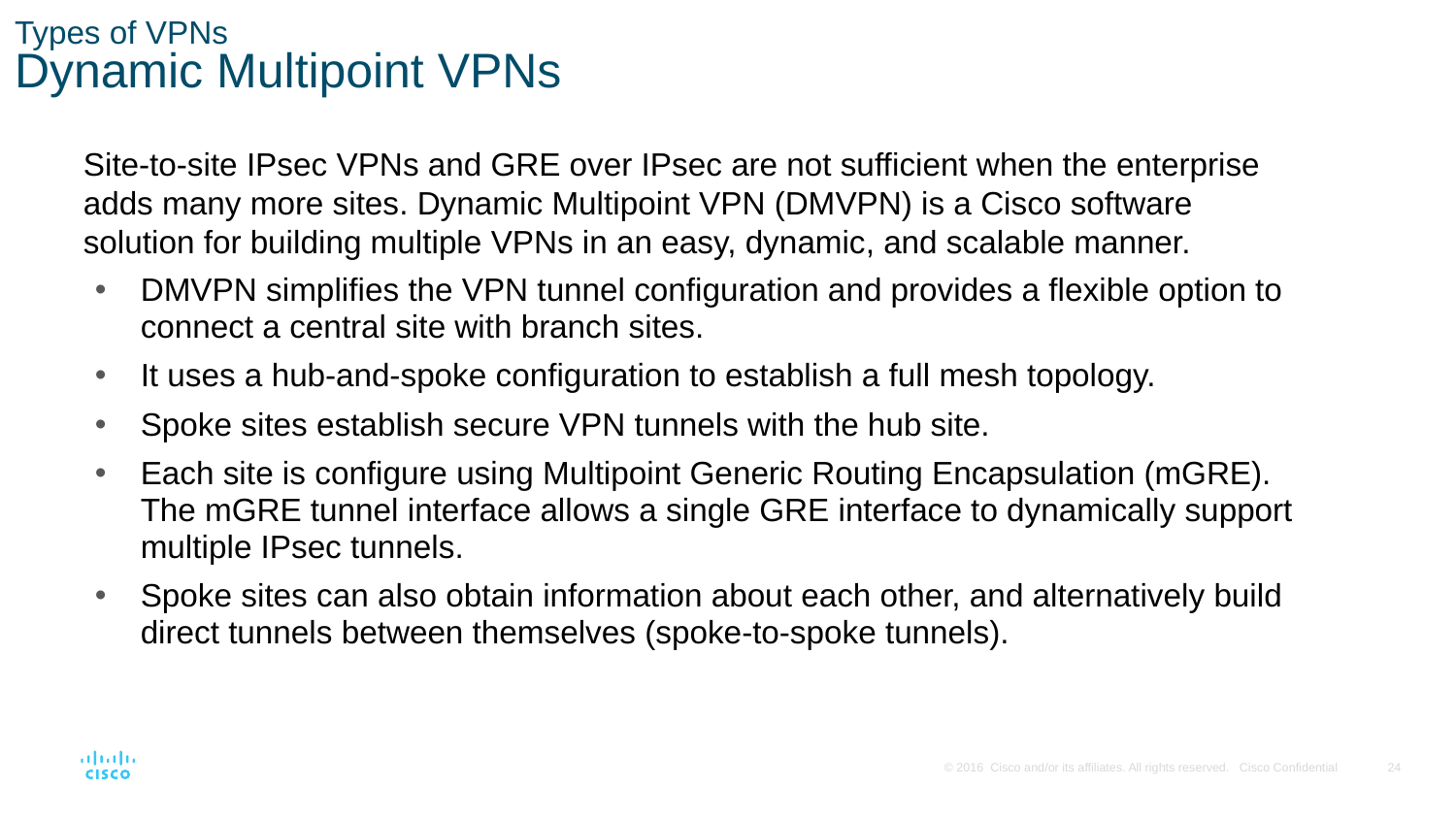

# Types of VPNs Dynamic Multipoint VPNs
Site-to-site IPsec VPNs and GRE over IPsec are not sufficient when the enterprise adds many more sites. Dynamic Multipoint VPN (DMVPN) is a Cisco software solution for building multiple VPNs in an easy, dynamic, and scalable manner.
DMVPN simplifies the VPN tunnel configuration and provides a flexible option to connect a central site with branch sites.
It uses a hub-and-spoke configuration to establish a full mesh topology.
Spoke sites establish secure VPN tunnels with the hub site.
Each site is configure using Multipoint Generic Routing Encapsulation (mGRE). The mGRE tunnel interface allows a single GRE interface to dynamically support multiple IPsec tunnels.
Spoke sites can also obtain information about each other, and alternatively build direct tunnels between themselves (spoke-to-spoke tunnels).